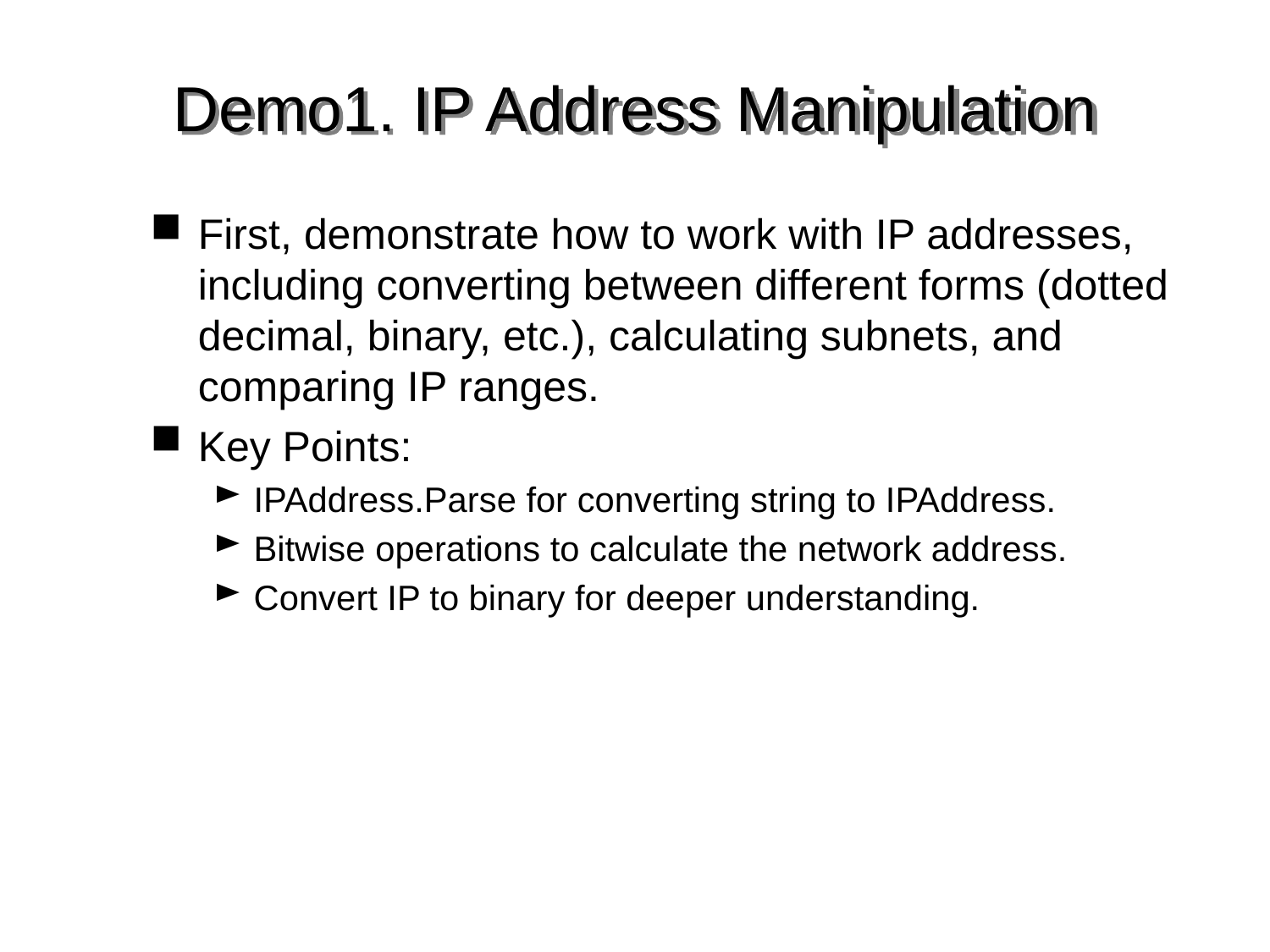

# Demo1. IP Address Manipulation
First, demonstrate how to work with IP addresses, including converting between different forms (dotted decimal, binary, etc.), calculating subnets, and comparing IP ranges.
Key Points:
IPAddress.Parse for converting string to IPAddress.
Bitwise operations to calculate the network address.
Convert IP to binary for deeper understanding.
38